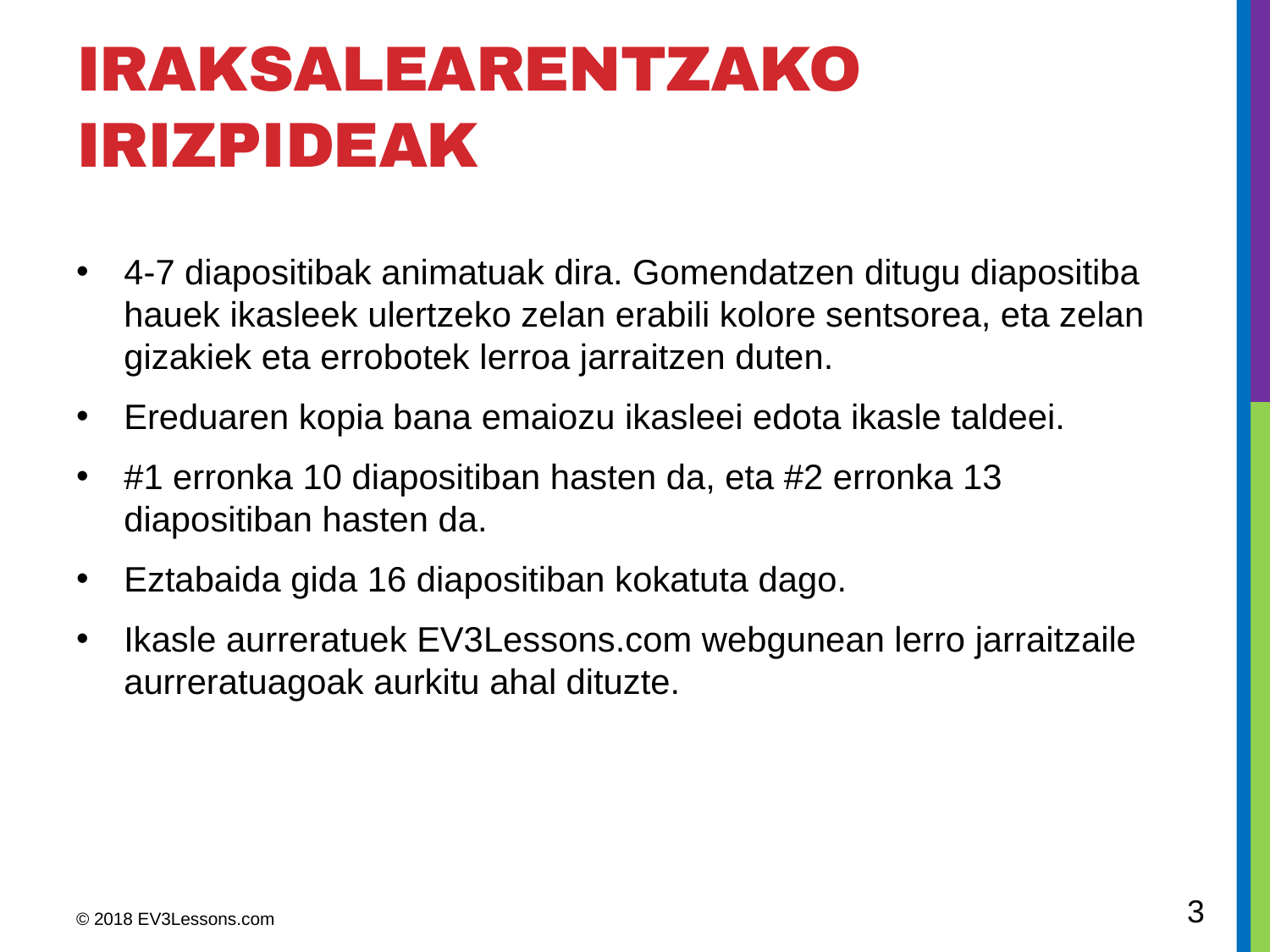

# IRAKSALEARENTZAKO IRIZPIDEAK
4-7 diapositibak animatuak dira. Gomendatzen ditugu diapositiba hauek ikasleek ulertzeko zelan erabili kolore sentsorea, eta zelan gizakiek eta errobotek lerroa jarraitzen duten.
Ereduaren kopia bana emaiozu ikasleei edota ikasle taldeei.
#1 erronka 10 diapositiban hasten da, eta #2 erronka 13 diapositiban hasten da.
Eztabaida gida 16 diapositiban kokatuta dago.
Ikasle aurreratuek EV3Lessons.com webgunean lerro jarraitzaile aurreratuagoak aurkitu ahal dituzte.

3
© 2018 EV3Lessons.com